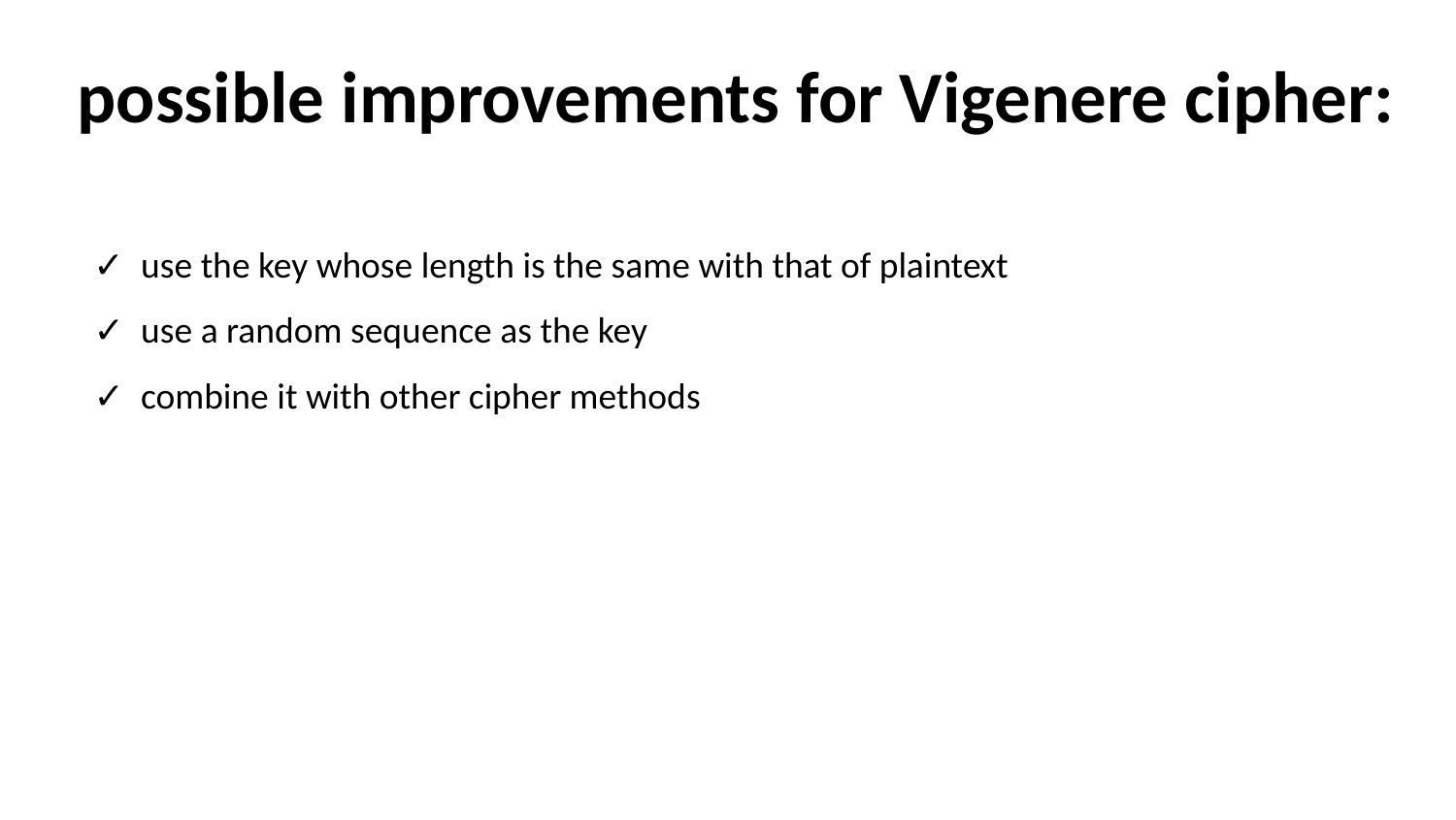

possible improvements for Vigenere cipher:

  ✓  use the key whose length is the same with that of plaintext
  ✓  use a random sequence as the key
  ✓  combine it with other cipher methods

CONTENTS